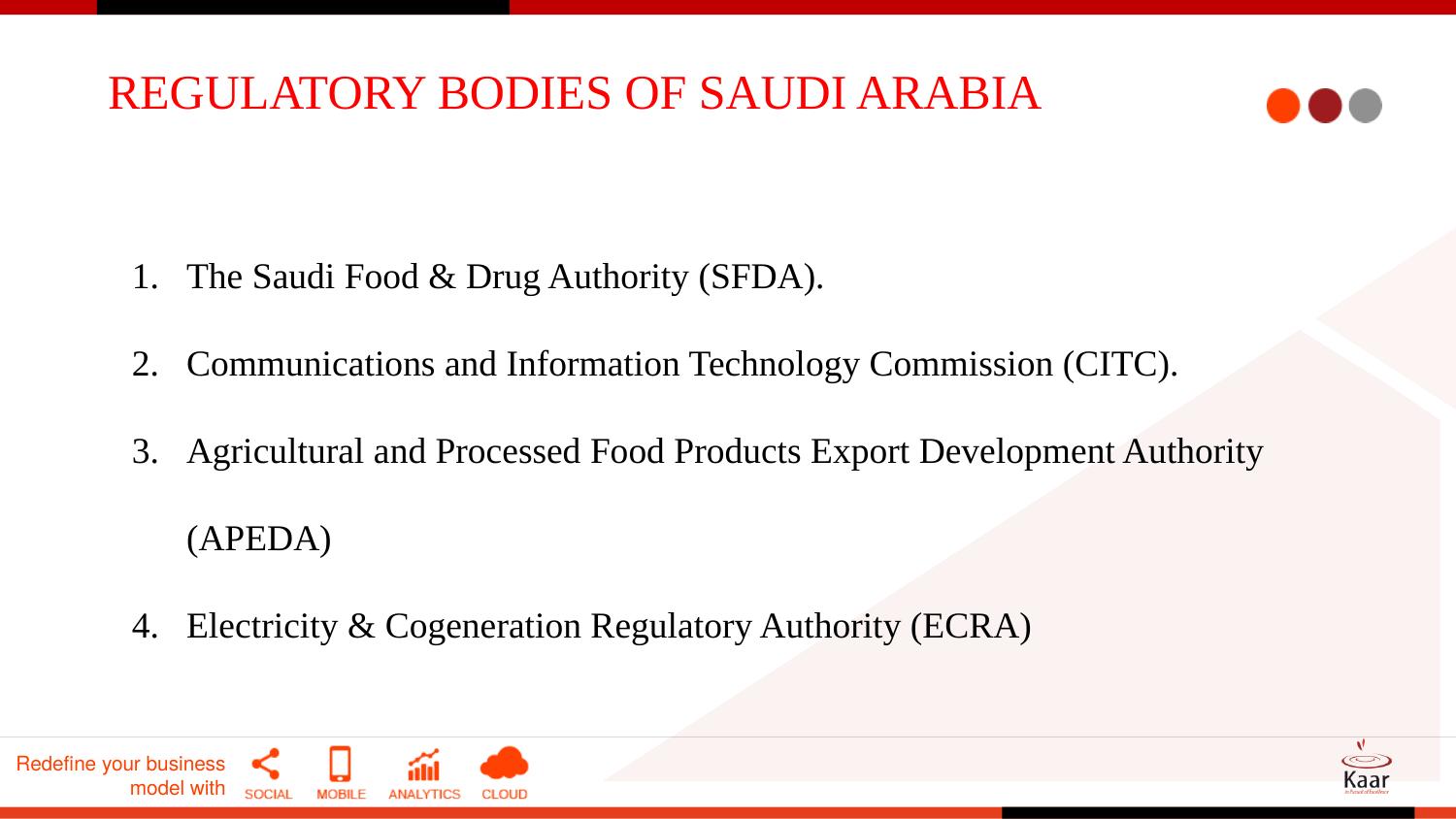

# REGULATORY BODIES OF SAUDI ARABIA
The Saudi Food & Drug Authority (SFDA).
Communications and Information Technology Commission (CITC).
Agricultural and Processed Food Products Export Development Authority (APEDA)
Electricity & Cogeneration Regulatory Authority (ECRA)